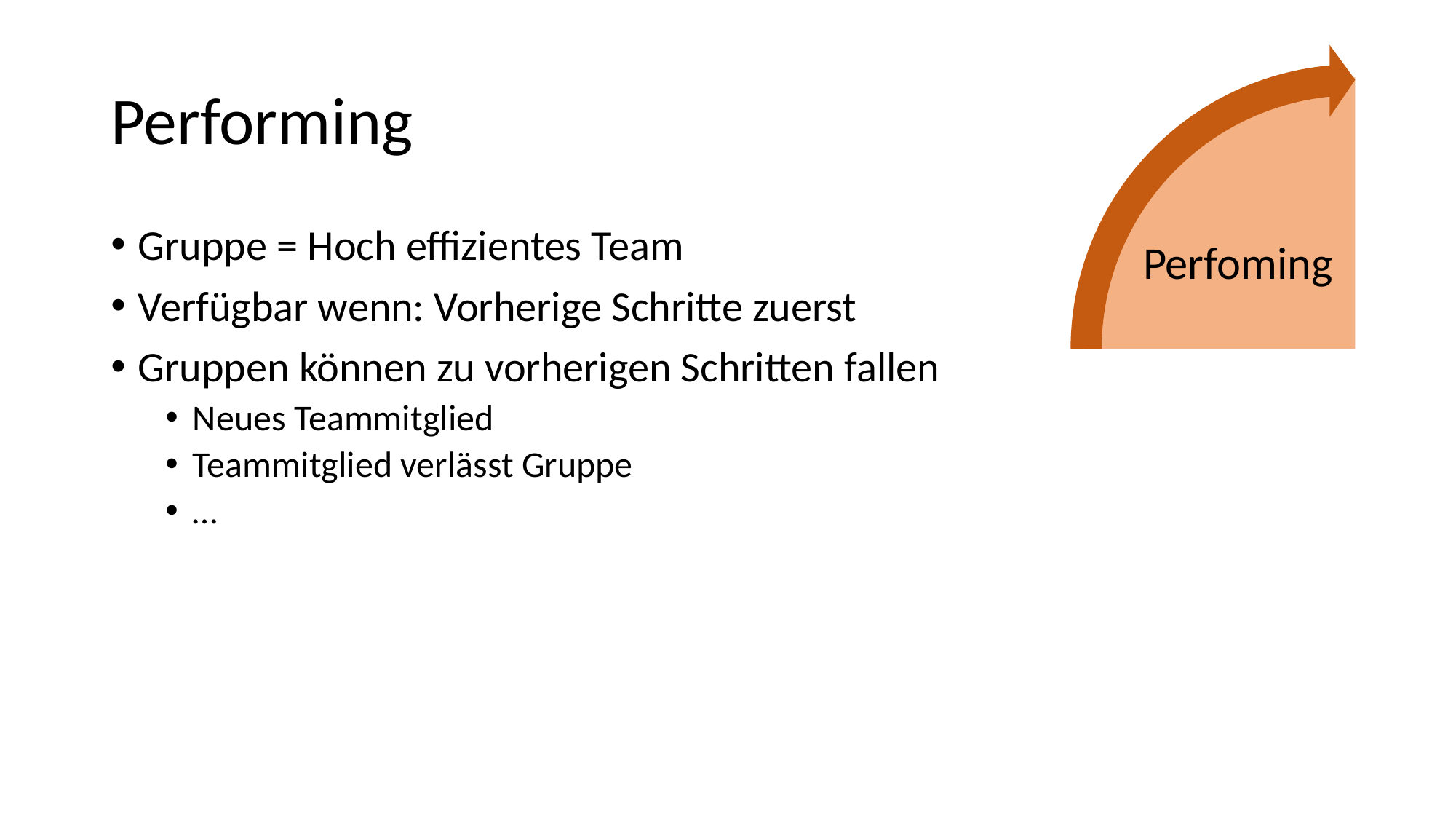

# Performing

Perfoming
Gruppe = Hoch effizientes Team
Verfügbar wenn: Vorherige Schritte zuerst
Gruppen können zu vorherigen Schritten fallen
Neues Teammitglied
Teammitglied verlässt Gruppe
…